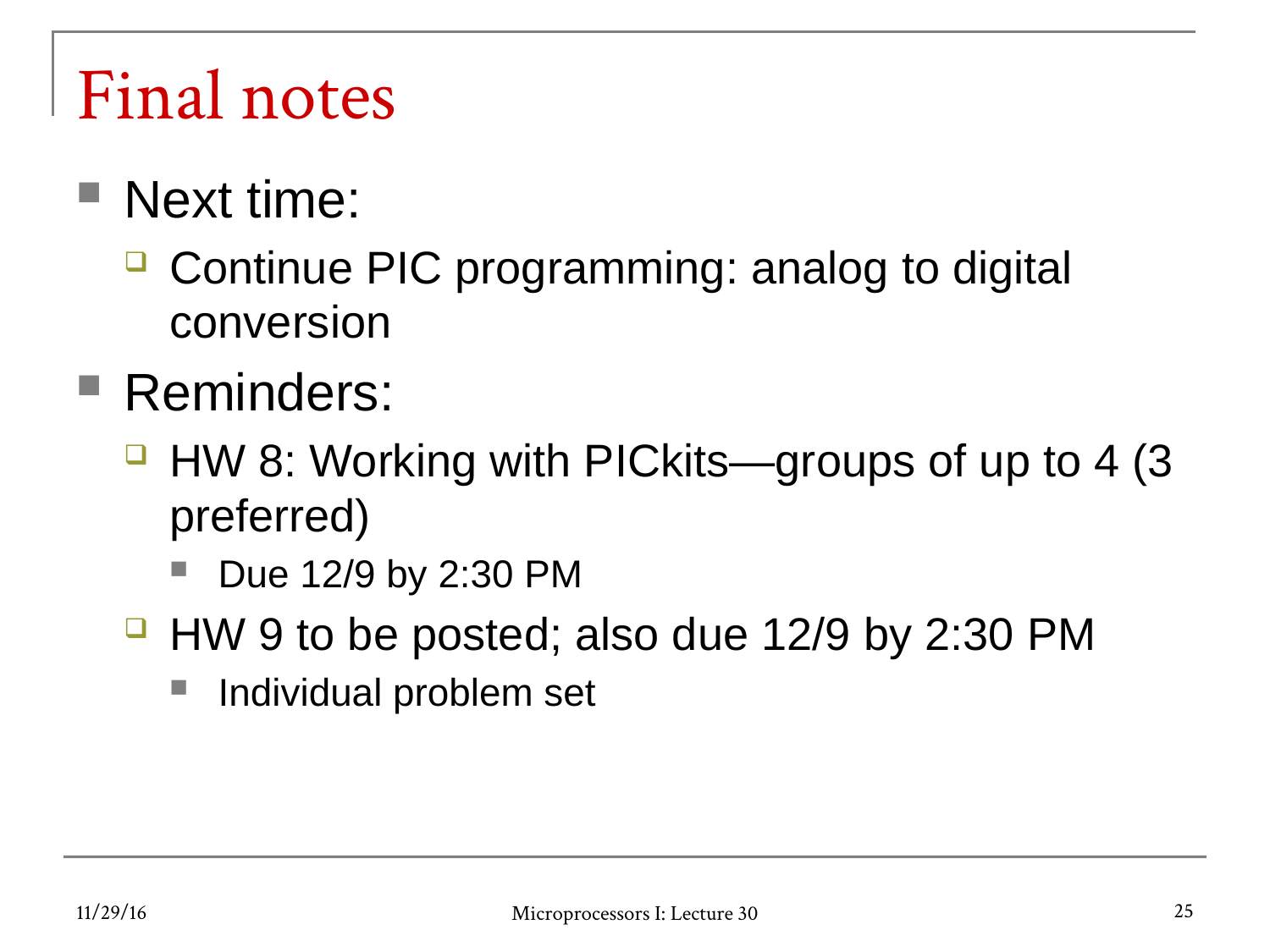

# Final notes
Next time:
Continue PIC programming: analog to digital conversion
Reminders:
HW 8: Working with PICkits—groups of up to 4 (3 preferred)
Due 12/9 by 2:30 PM
HW 9 to be posted; also due 12/9 by 2:30 PM
Individual problem set
11/29/16
25
Microprocessors I: Lecture 30